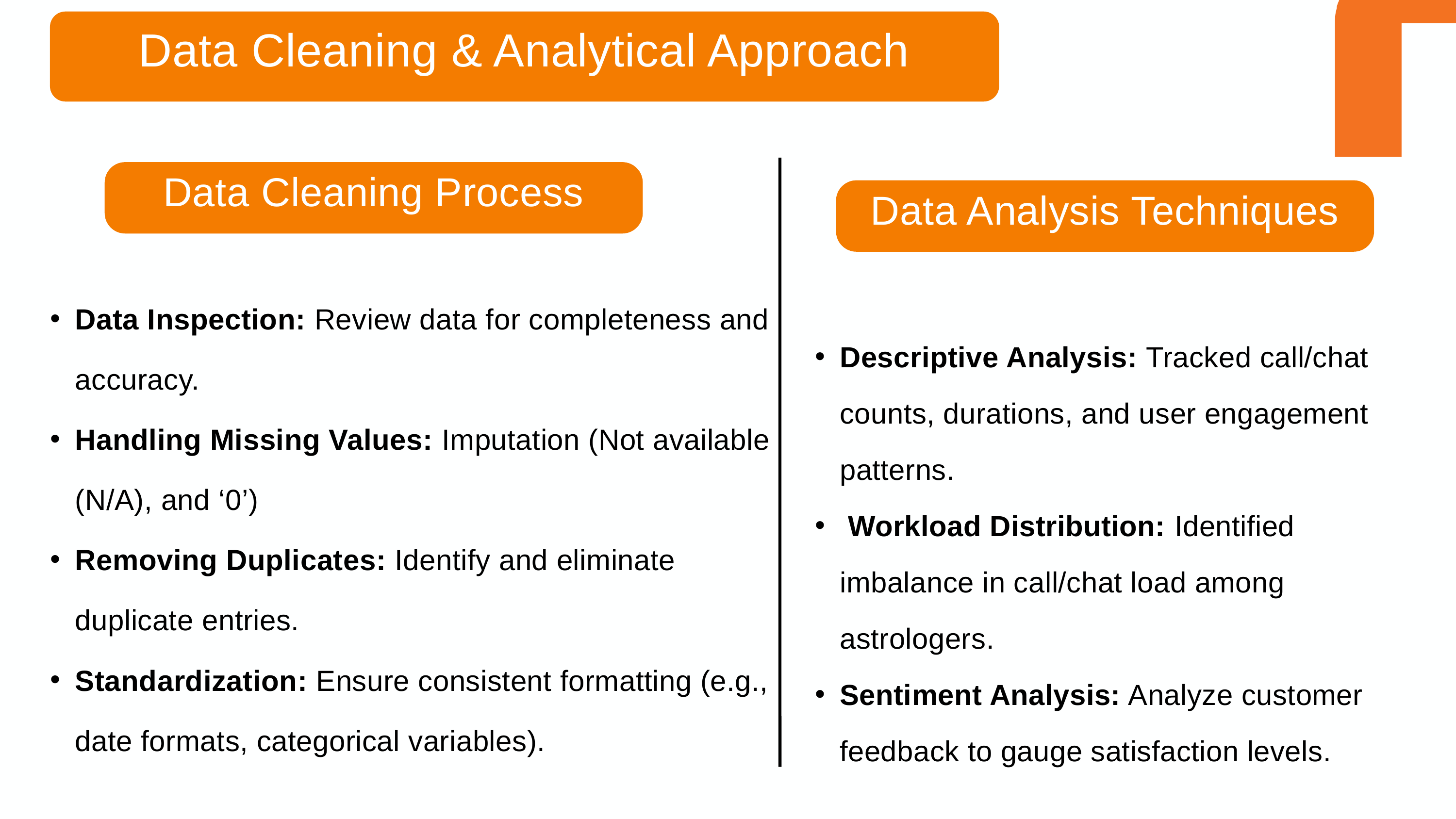

Data Cleaning & Analytical Approach

Data Cleaning Process

Data Analysis Techniques
Data Inspection: Review data for completeness and accuracy.
Handling Missing Values: Imputation (Not available (N/A), and ‘0’)
Removing Duplicates: Identify and eliminate duplicate entries.
Standardization: Ensure consistent formatting (e.g., date formats, categorical variables).
Descriptive Analysis: Tracked call/chat counts, durations, and user engagement patterns.
 Workload Distribution: Identified imbalance in call/chat load among astrologers.
Sentiment Analysis: Analyze customer feedback to gauge satisfaction levels.